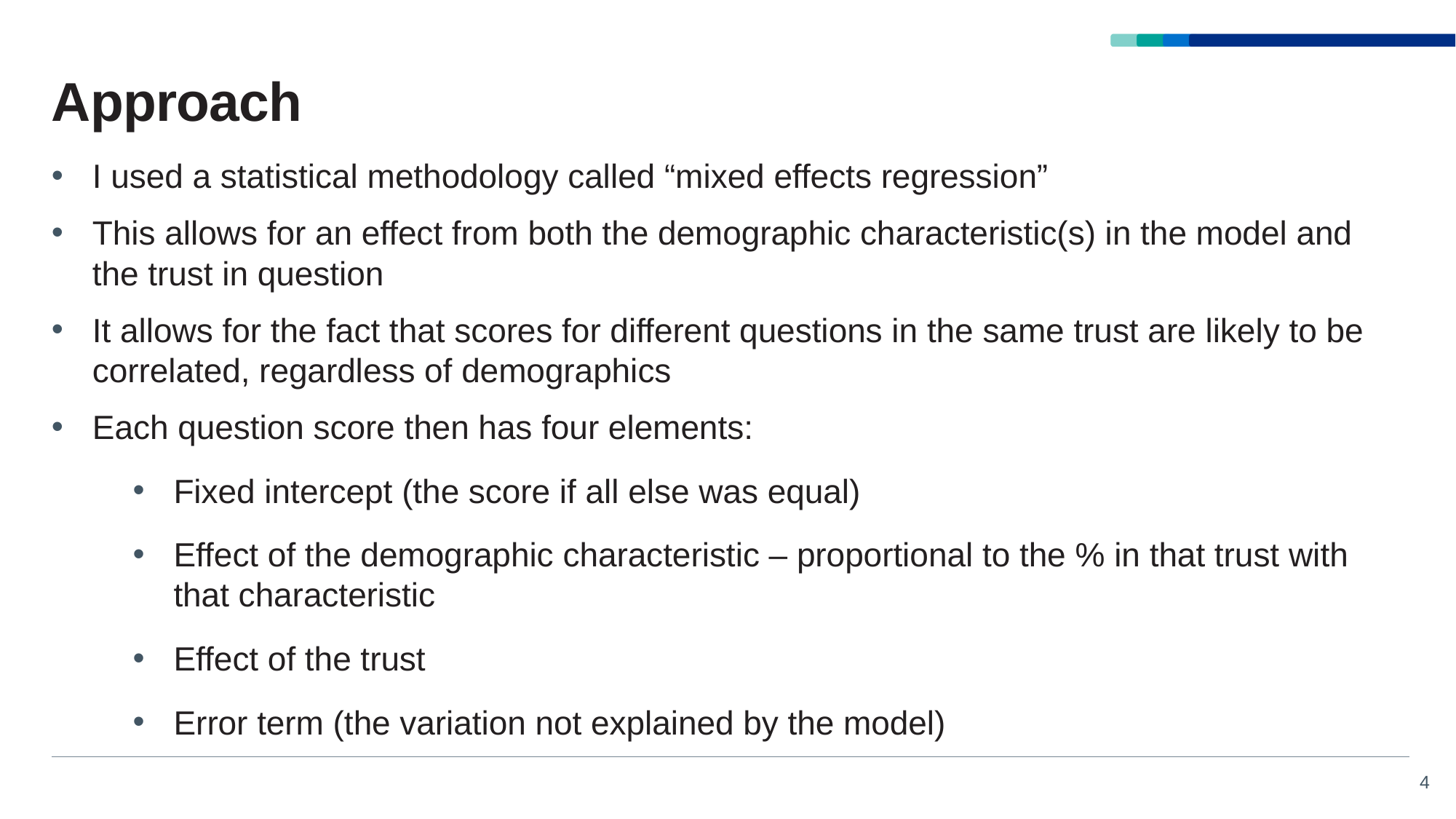

# Approach
I used a statistical methodology called “mixed effects regression”
This allows for an effect from both the demographic characteristic(s) in the model and the trust in question
It allows for the fact that scores for different questions in the same trust are likely to be correlated, regardless of demographics
Each question score then has four elements:
Fixed intercept (the score if all else was equal)
Effect of the demographic characteristic – proportional to the % in that trust with that characteristic
Effect of the trust
Error term (the variation not explained by the model)